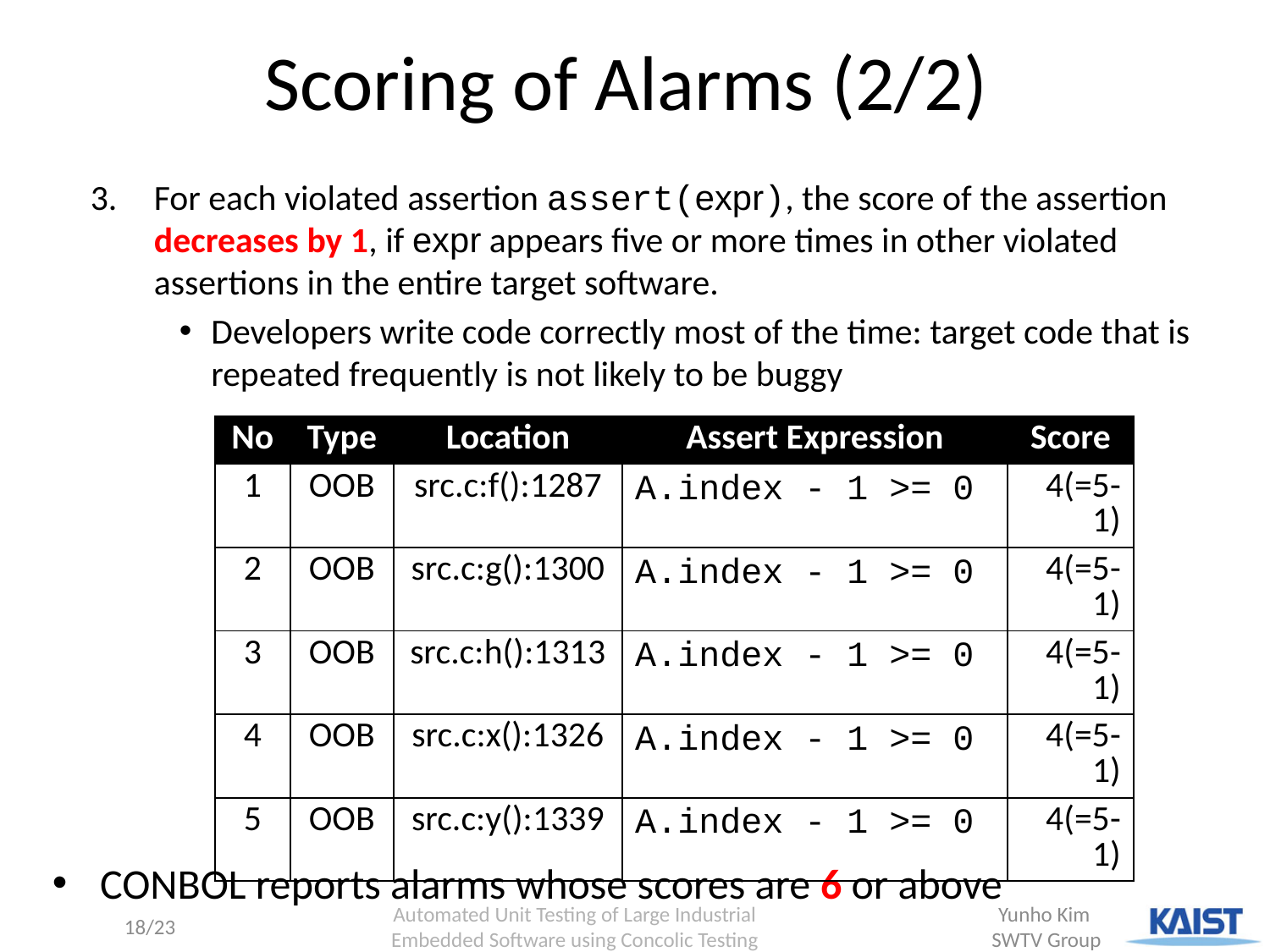

# Scoring of Alarms (2/2)
For each violated assertion assert(expr), the score of the assertion decreases by 1, if expr appears five or more times in other violated assertions in the entire target software.
Developers write code correctly most of the time: target code that is repeated frequently is not likely to be buggy

CONBOL reports alarms whose scores are 6 or above

| No | Type | Location | Assert Expression | Score |
| --- | --- | --- | --- | --- |
| 1 | OOB | src.c:f():1287 | A.index - 1 >= 0 | 4(=5-1) |
| 2 | OOB | src.c:g():1300 | A.index - 1 >= 0 | 4(=5-1) |
| 3 | OOB | src.c:h():1313 | A.index - 1 >= 0 | 4(=5-1) |
| 4 | OOB | src.c:x():1326 | A.index - 1 >= 0 | 4(=5-1) |
| 5 | OOB | src.c:y():1339 | A.index - 1 >= 0 | 4(=5-1) |
 Automated Unit Testing of Large Industrial
Embedded Software using Concolic Testing
18/23
Yunho Kim
SWTV Group